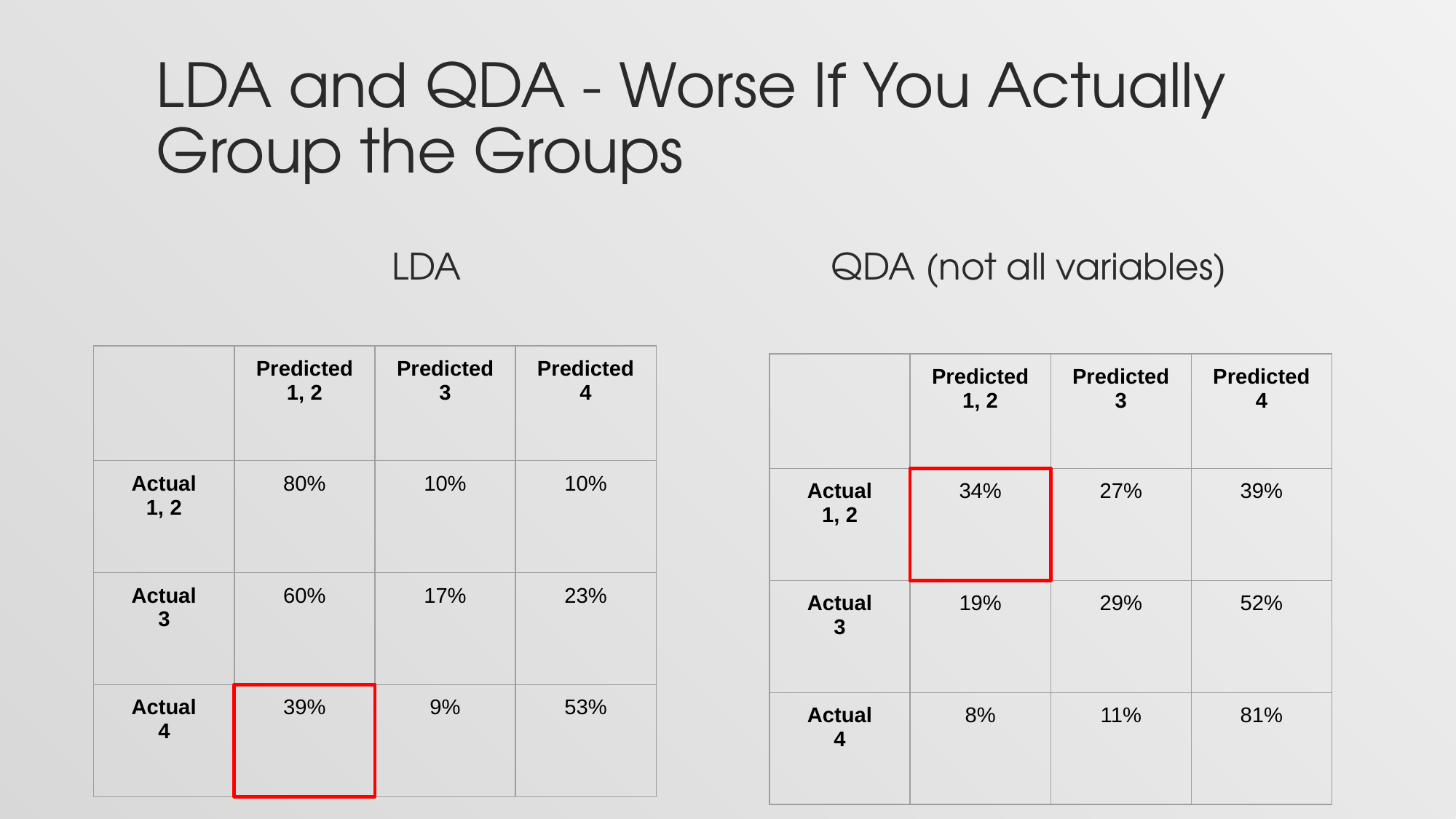

# LDA and QDA - Worse If You Actually Group the Groups
LDA
QDA (not all variables)
|  | Predicted 1, 2 | Predicted 3 | Predicted 4 |
| --- | --- | --- | --- |
| Actual 1, 2 | 80% | 10% | 10% |
| Actual 3 | 60% | 17% | 23% |
| Actual 4 | 39% | 9% | 53% |
|  | Predicted 1, 2 | Predicted 3 | Predicted 4 |
| --- | --- | --- | --- |
| Actual 1, 2 | 34% | 27% | 39% |
| Actual 3 | 19% | 29% | 52% |
| Actual 4 | 8% | 11% | 81% |